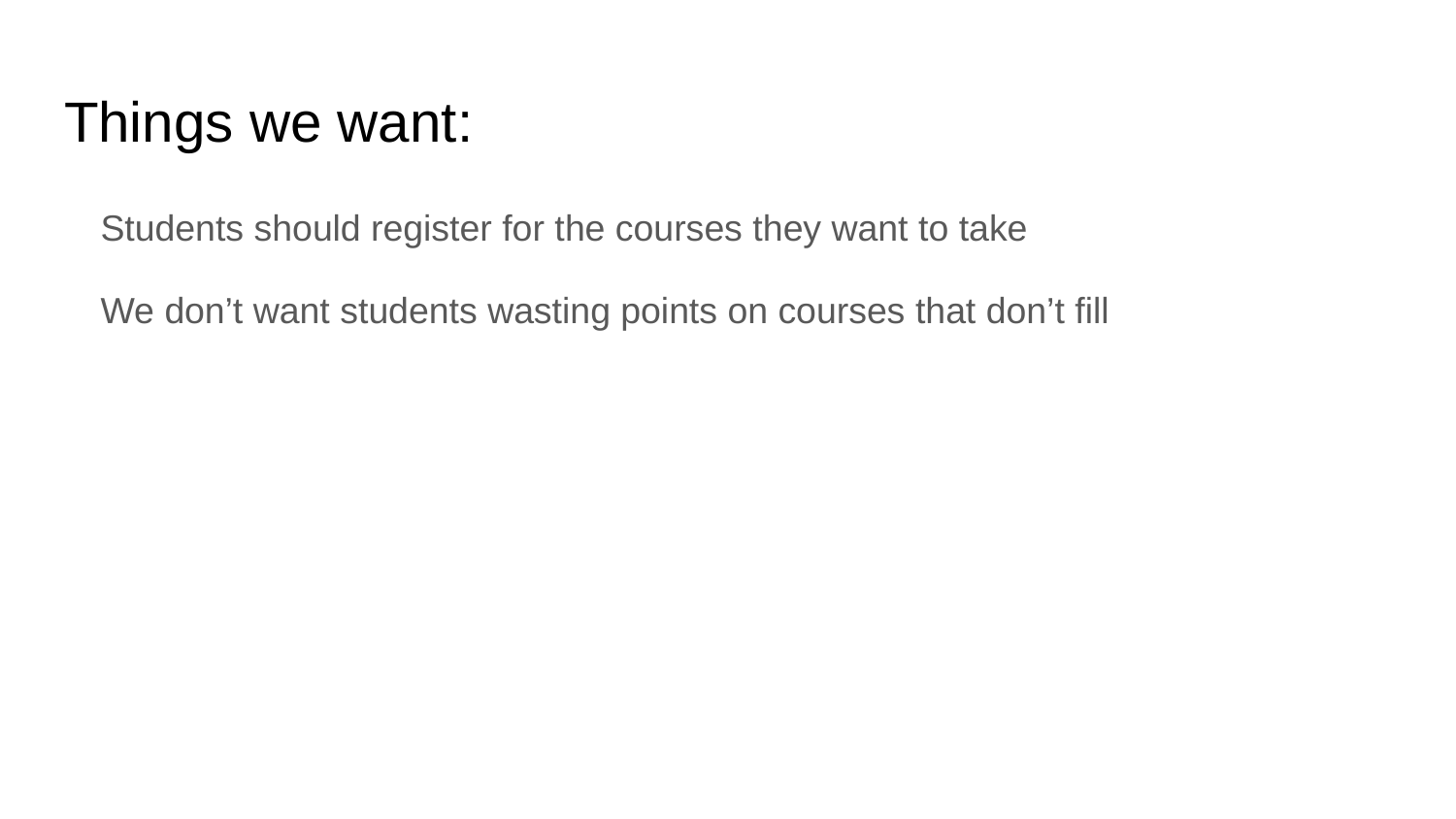

# Things we want:
Students should register for the courses they want to take
We don’t want students wasting points on courses that don’t fill